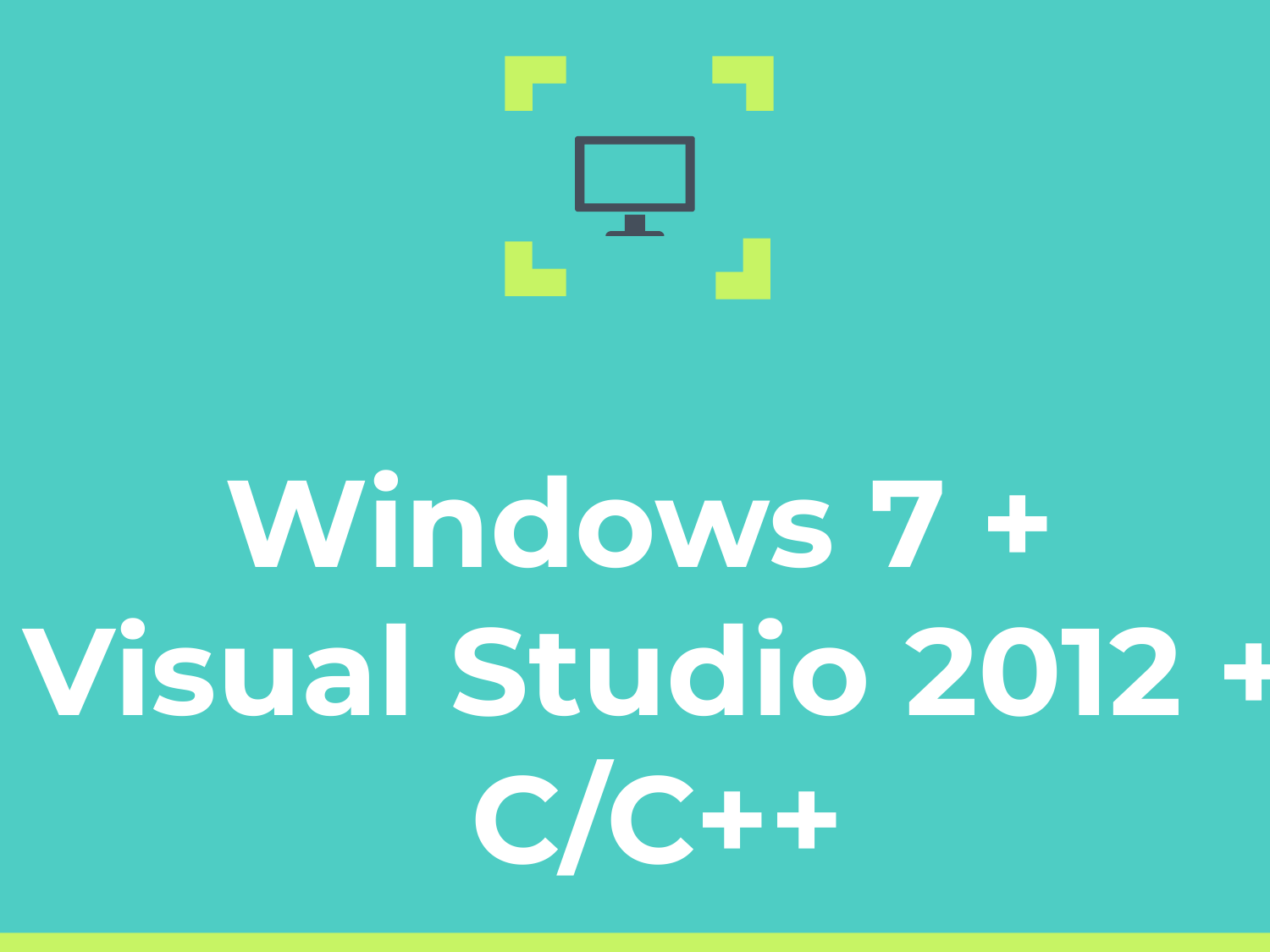

Windows 7 +
Visual Studio 2012 + C/C++